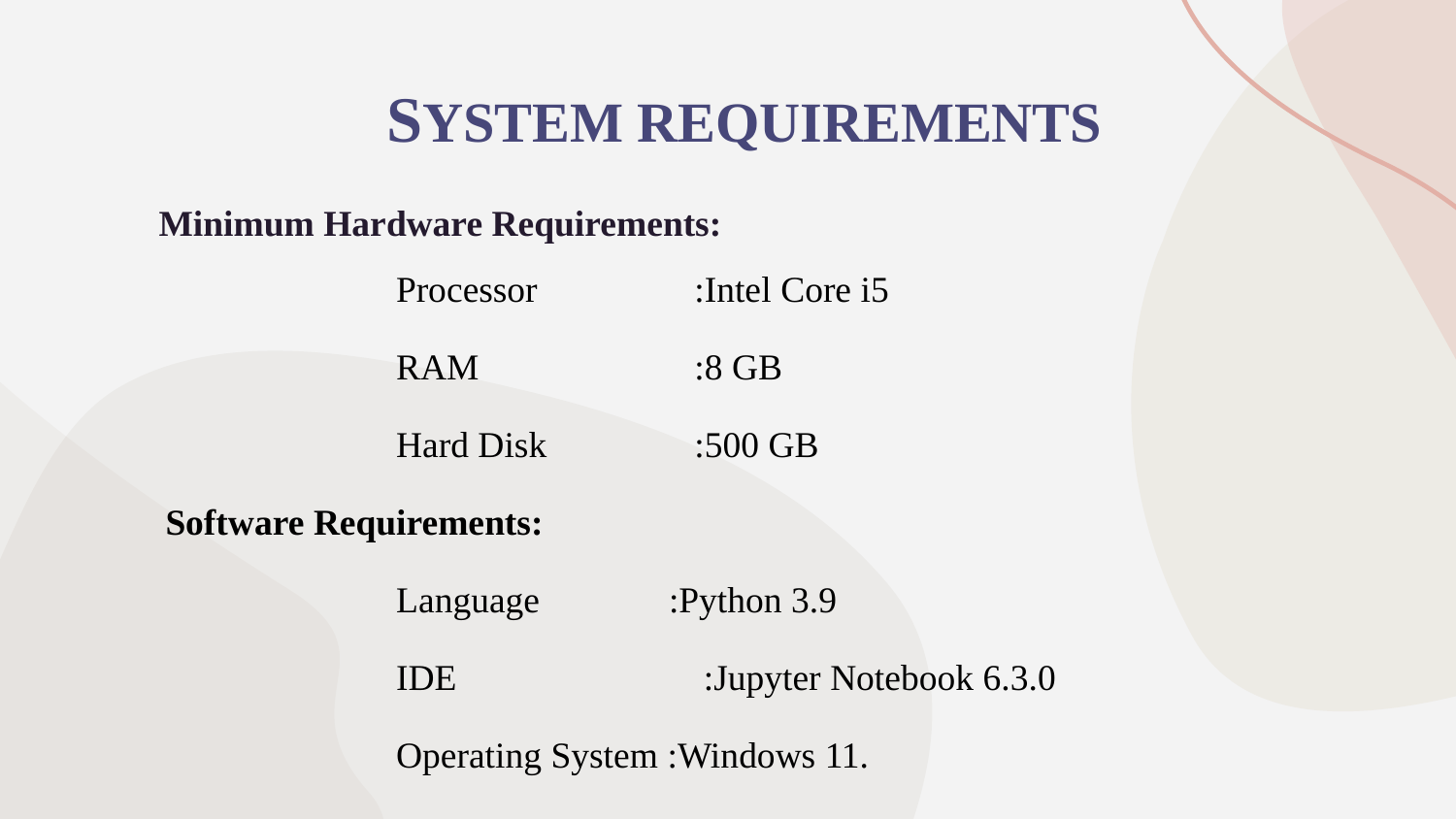

# SYSTEM REQUIREMENTS
 Minimum Hardware Requirements:
                         Processor 	          :Intel Core i5
                         RAM 	          :8 GB
                         Hard Disk 	          :500 GB
Software Requirements:
                         Language              :Python 3.9
                         IDE 	           :Jupyter Notebook 6.3.0
                         Operating System :Windows 11.